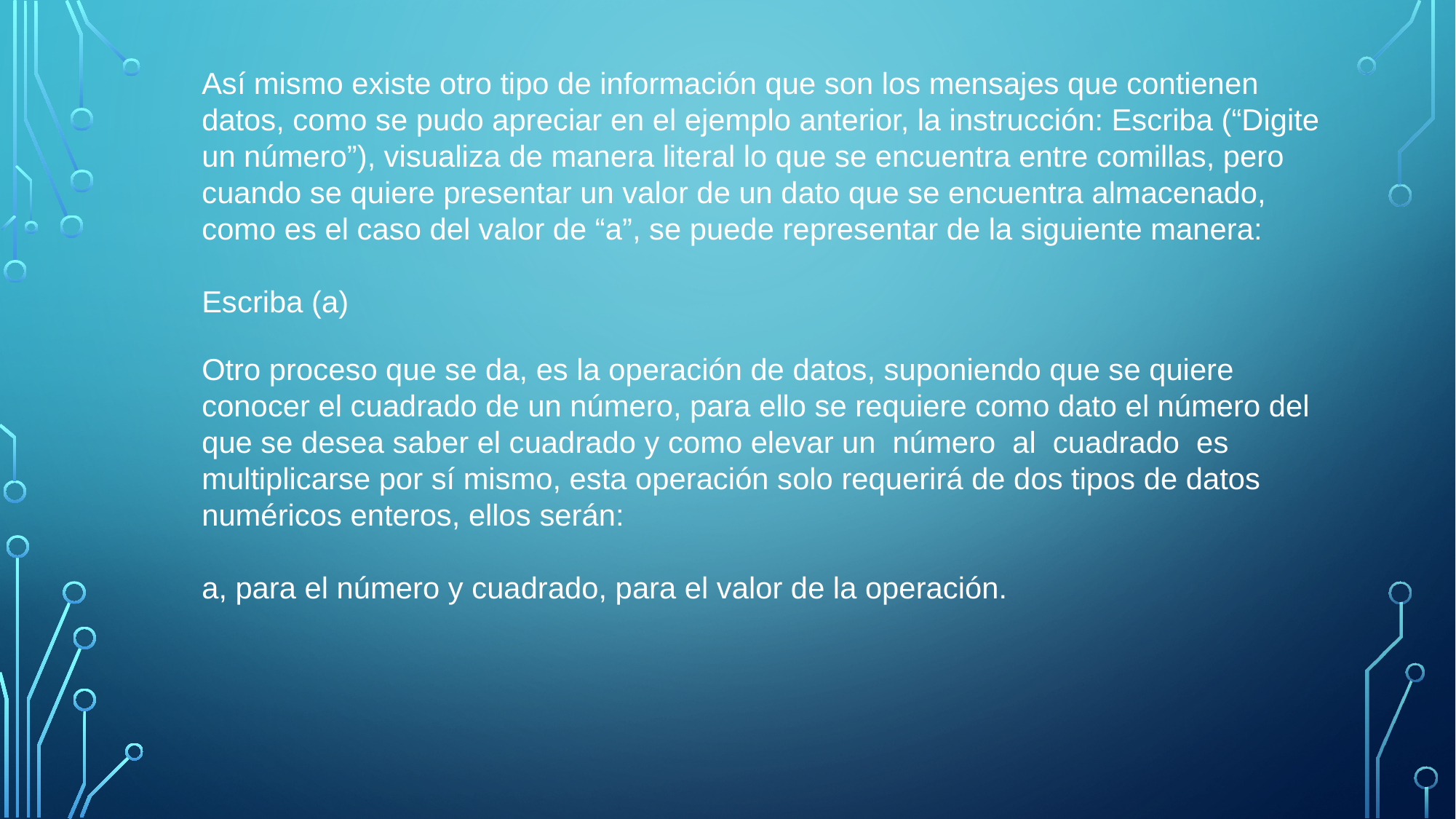

Así mismo existe otro tipo de información que son los mensajes que contienen datos, como se pudo apreciar en el ejemplo anterior, la instrucción: Escriba (“Digite un número”), visualiza de manera literal lo que se encuentra entre comillas, pero cuando se quiere presentar un valor de un dato que se encuentra almacenado, como es el caso del valor de “a”, se puede representar de la siguiente manera:

Escriba (a)
Otro proceso que se da, es la operación de datos, suponiendo que se quiere conocer el cuadrado de un número, para ello se requiere como dato el número del que se desea saber el cuadrado y como elevar un  número  al  cuadrado  es multiplicarse por sí mismo, esta operación solo requerirá de dos tipos de datos numéricos enteros, ellos serán:

a, para el número y cuadrado, para el valor de la operación.